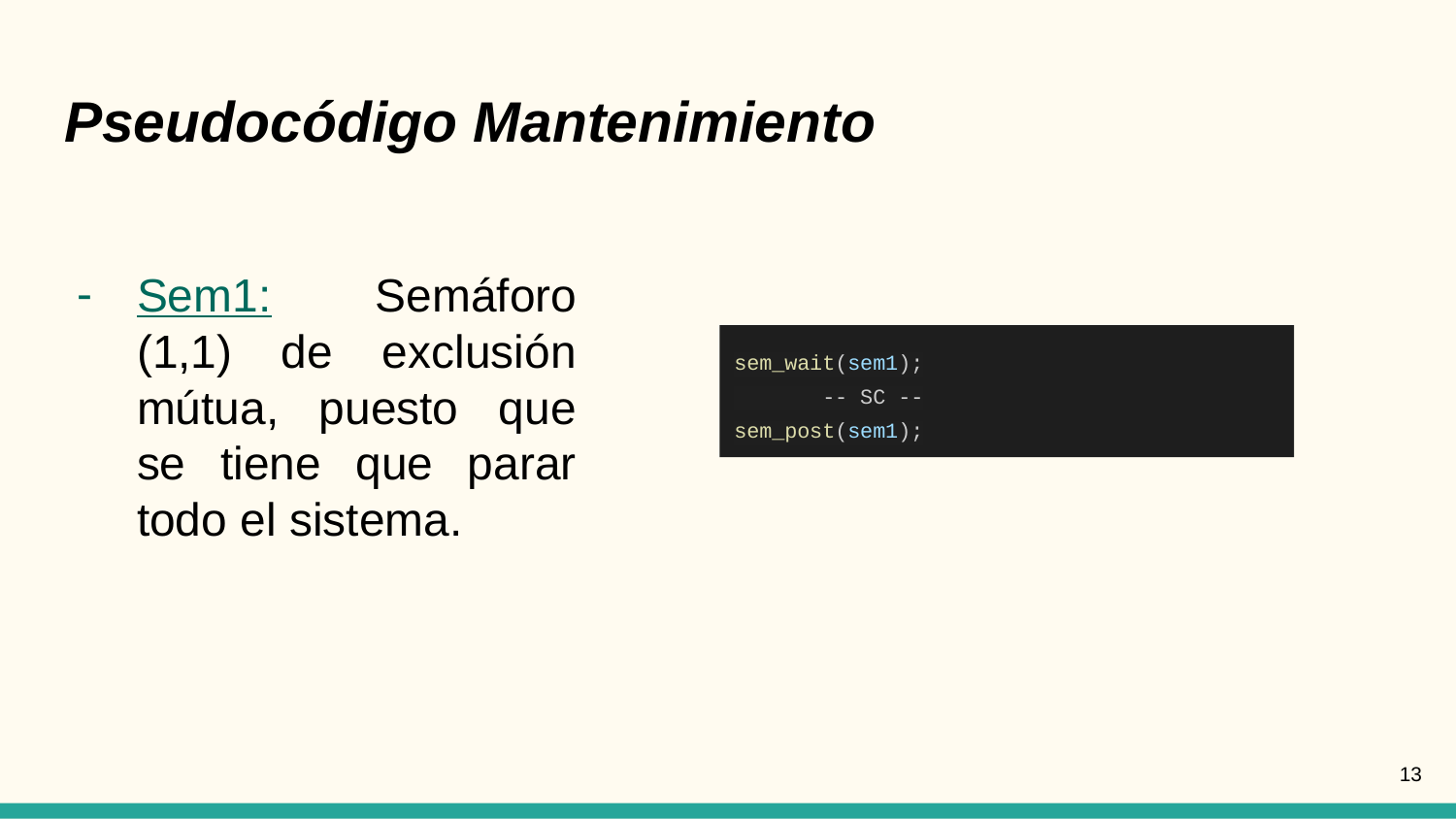

# Pseudocódigo Mantenimiento
Sem1: Semáforo (1,1) de exclusión mútua, puesto que se tiene que parar todo el sistema.
sem_wait(sem1);
       -- SC --
sem_post(sem1);
13